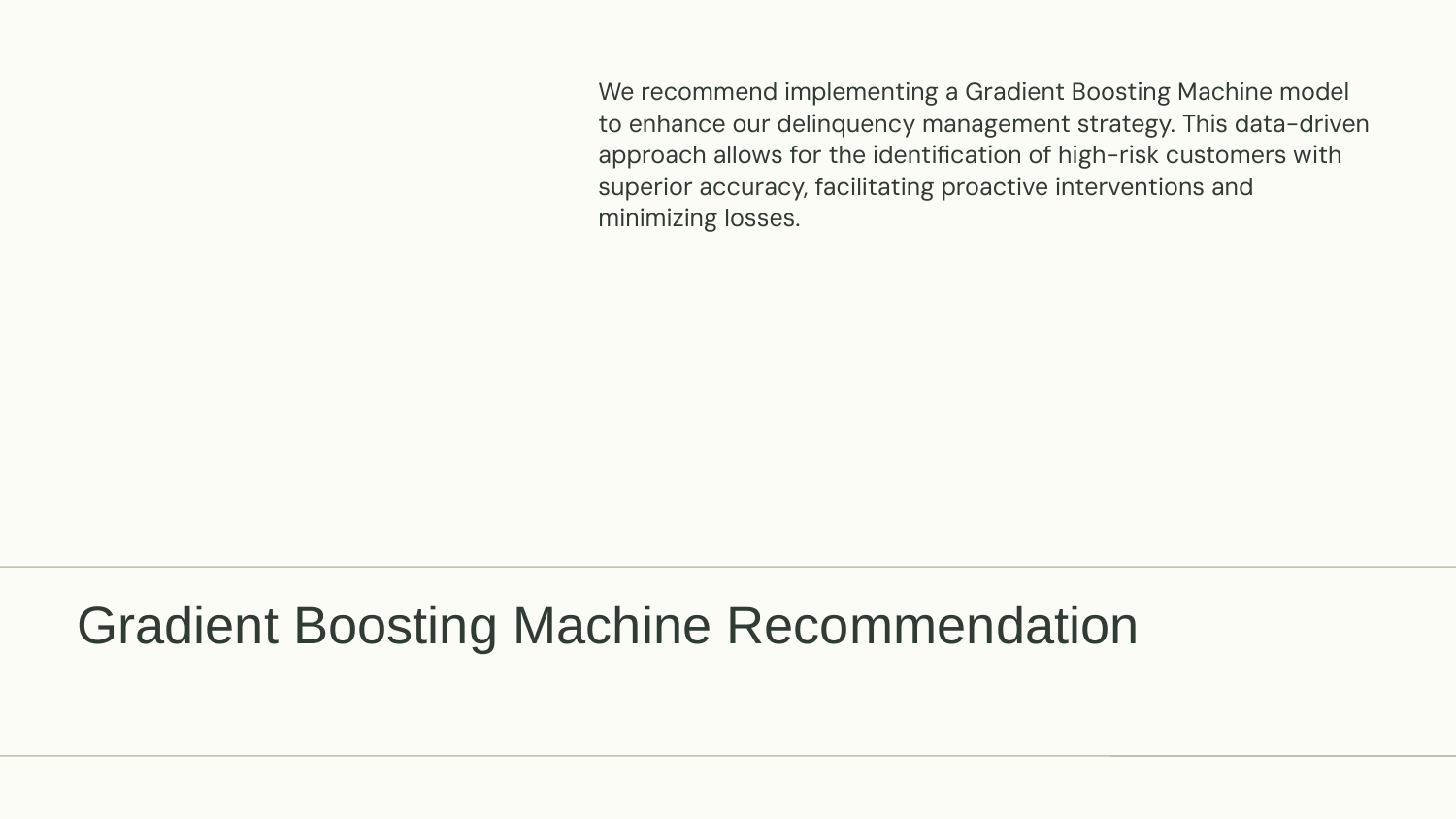

We recommend implementing a Gradient Boosting Machine model to enhance our delinquency management strategy. This data-driven approach allows for the identification of high-risk customers with superior accuracy, facilitating proactive interventions and minimizing losses.
Gradient Boosting Machine Recommendation